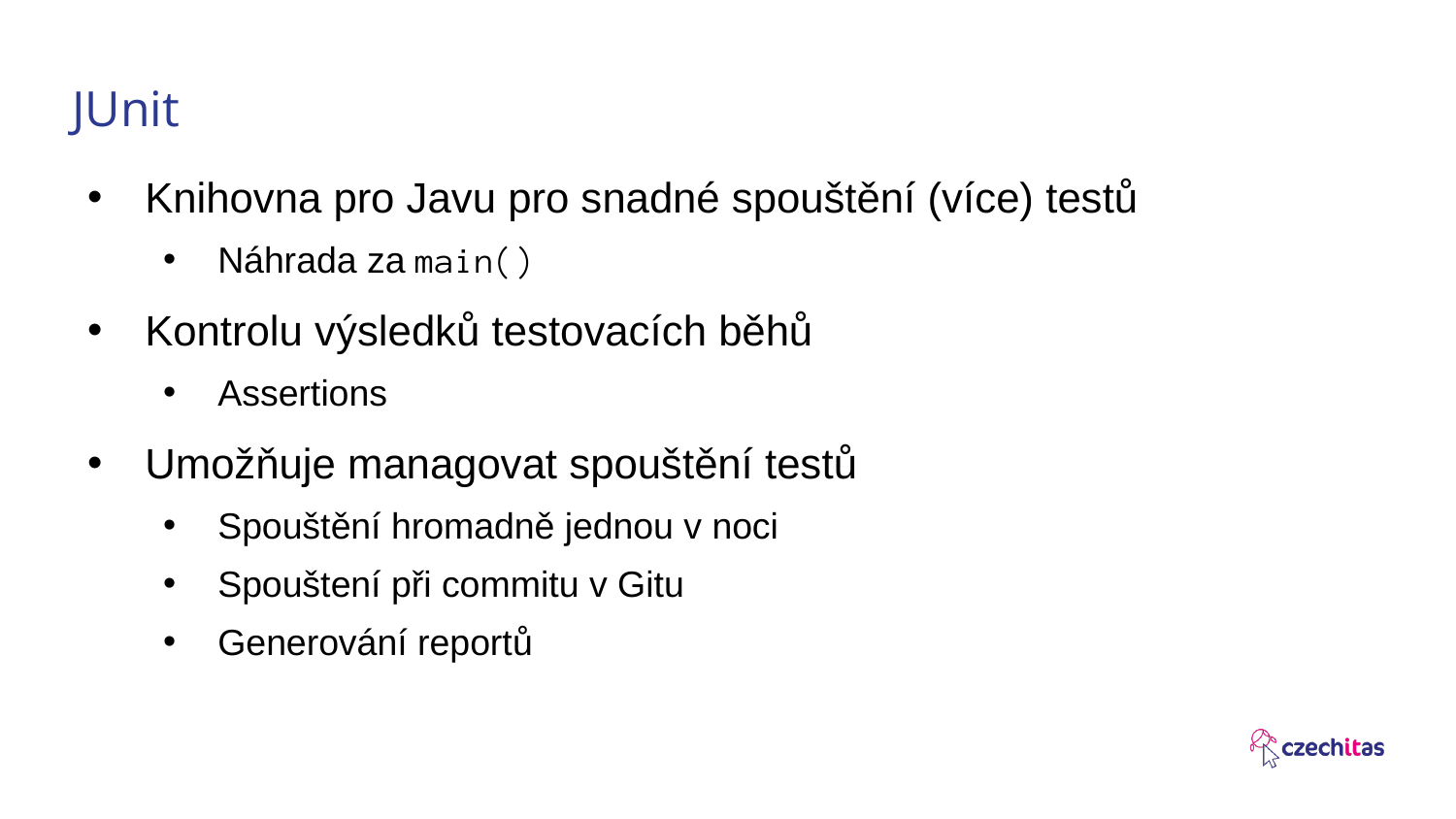

# JUnit
Knihovna pro Javu pro snadné spouštění (více) testů
Náhrada za main()
Kontrolu výsledků testovacích běhů
Assertions
Umožňuje managovat spouštění testů
Spouštění hromadně jednou v noci
Spouštení při commitu v Gitu
Generování reportů